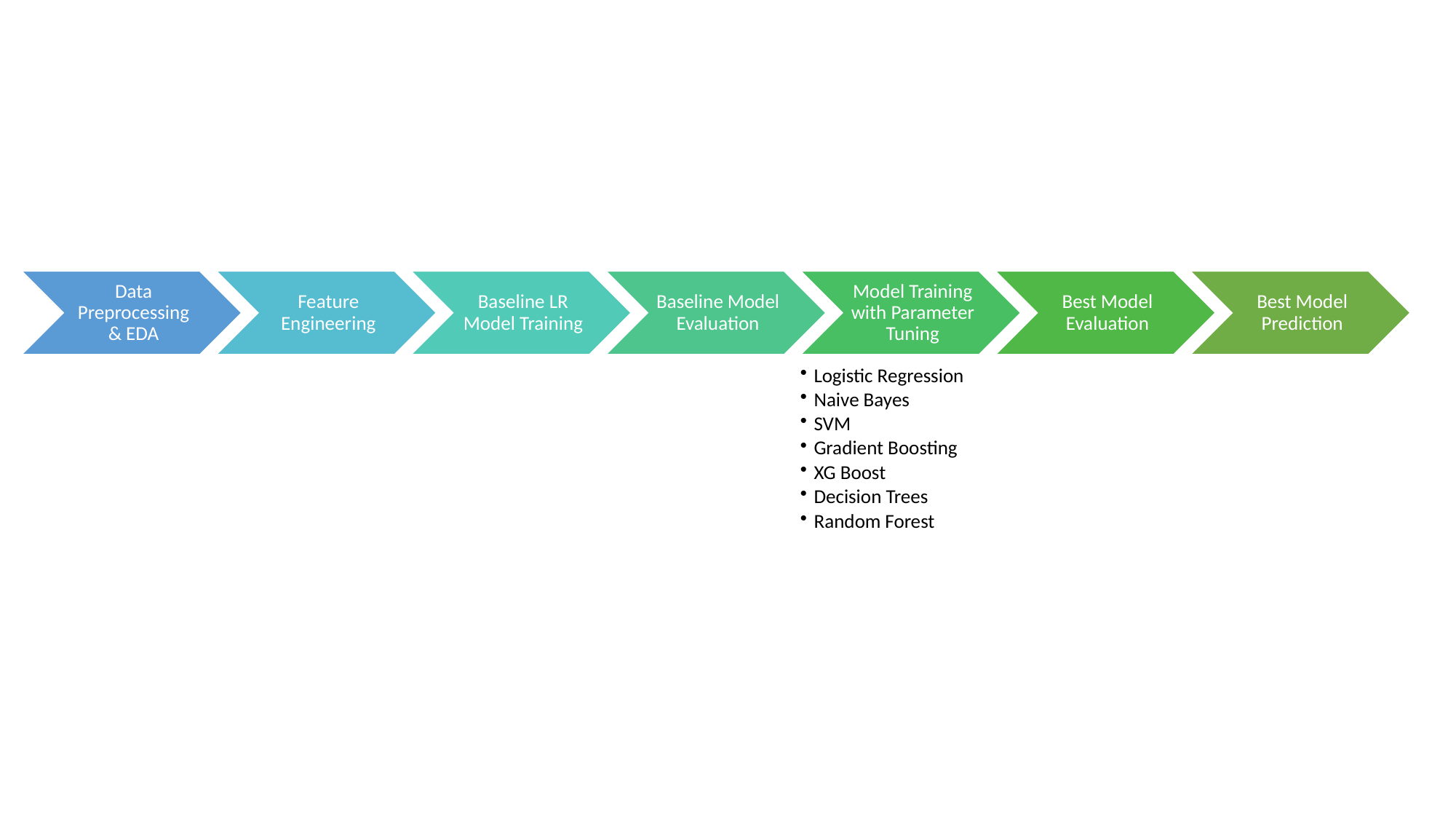

Data Preprocessing & EDA
Feature Engineering
Baseline LR Model Training
Baseline Model Evaluation
Model Training with Parameter Tuning
Logistic Regression
Naive Bayes
SVM
Gradient Boosting
XG Boost
Decision Trees
Random Forest
Best Model Evaluation
Best Model Prediction